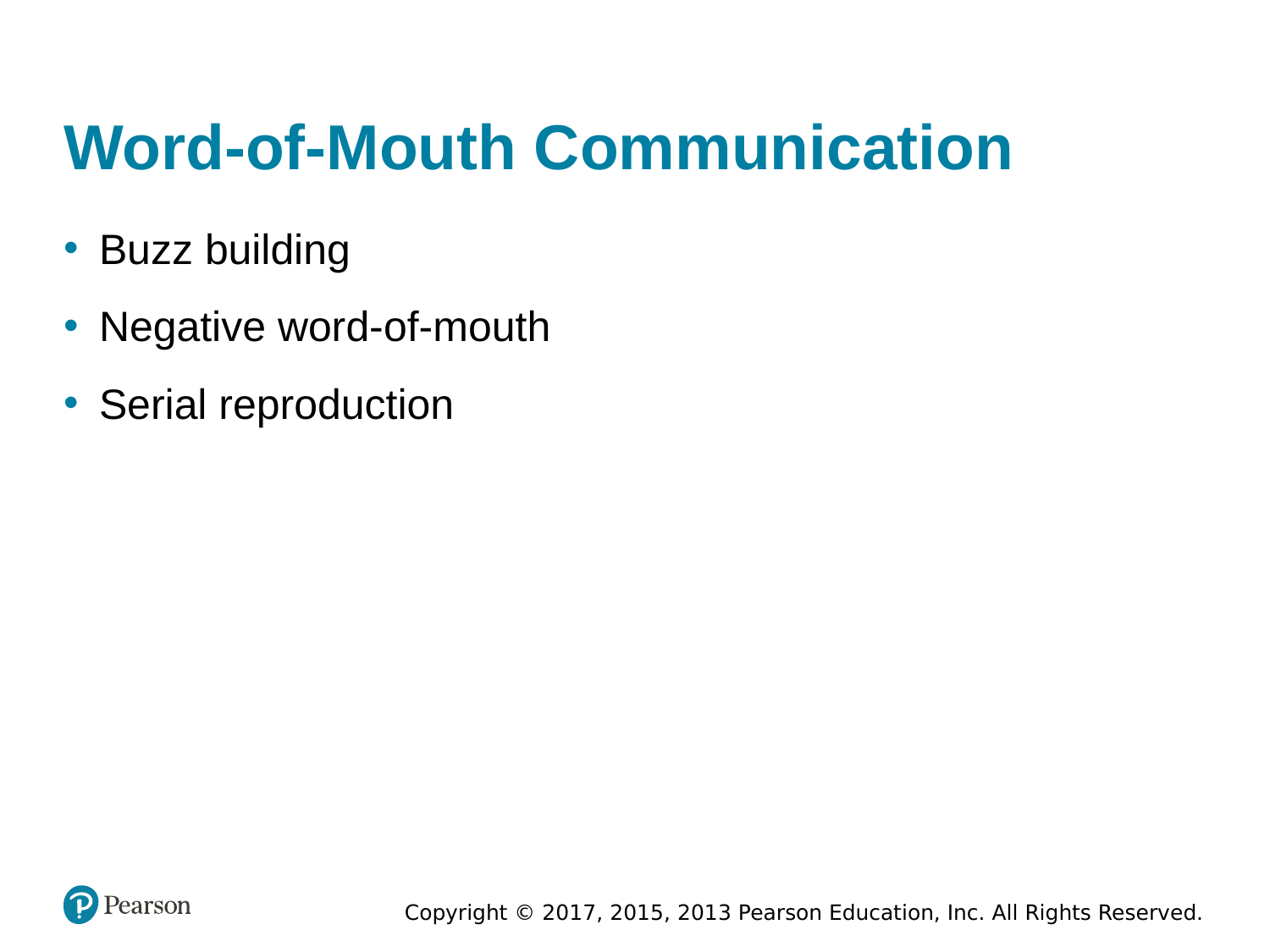

# Word-of-Mouth Communication
Buzz building
Negative word-of-mouth
Serial reproduction